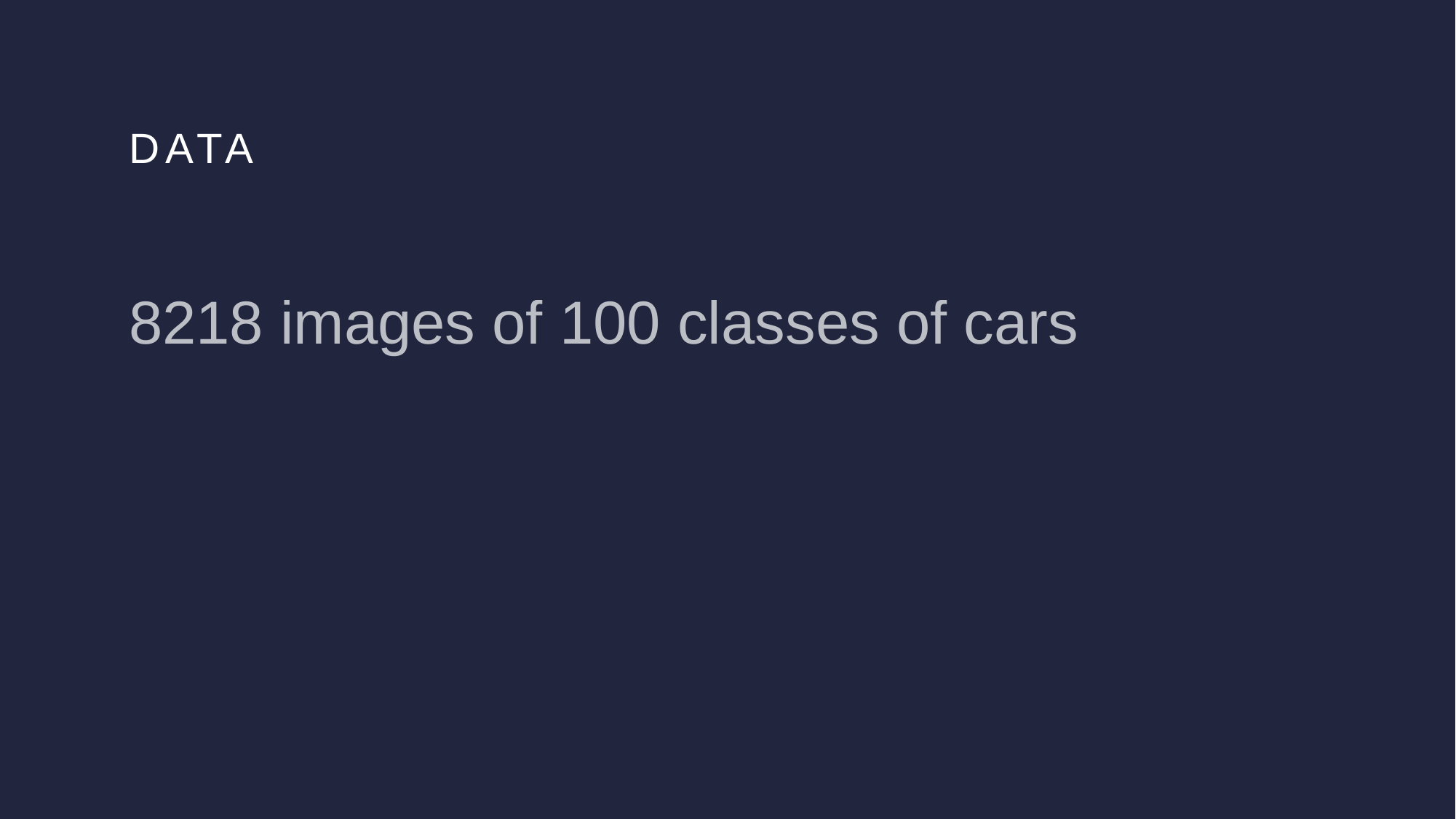

# data

8218 images of 100 classes of cars